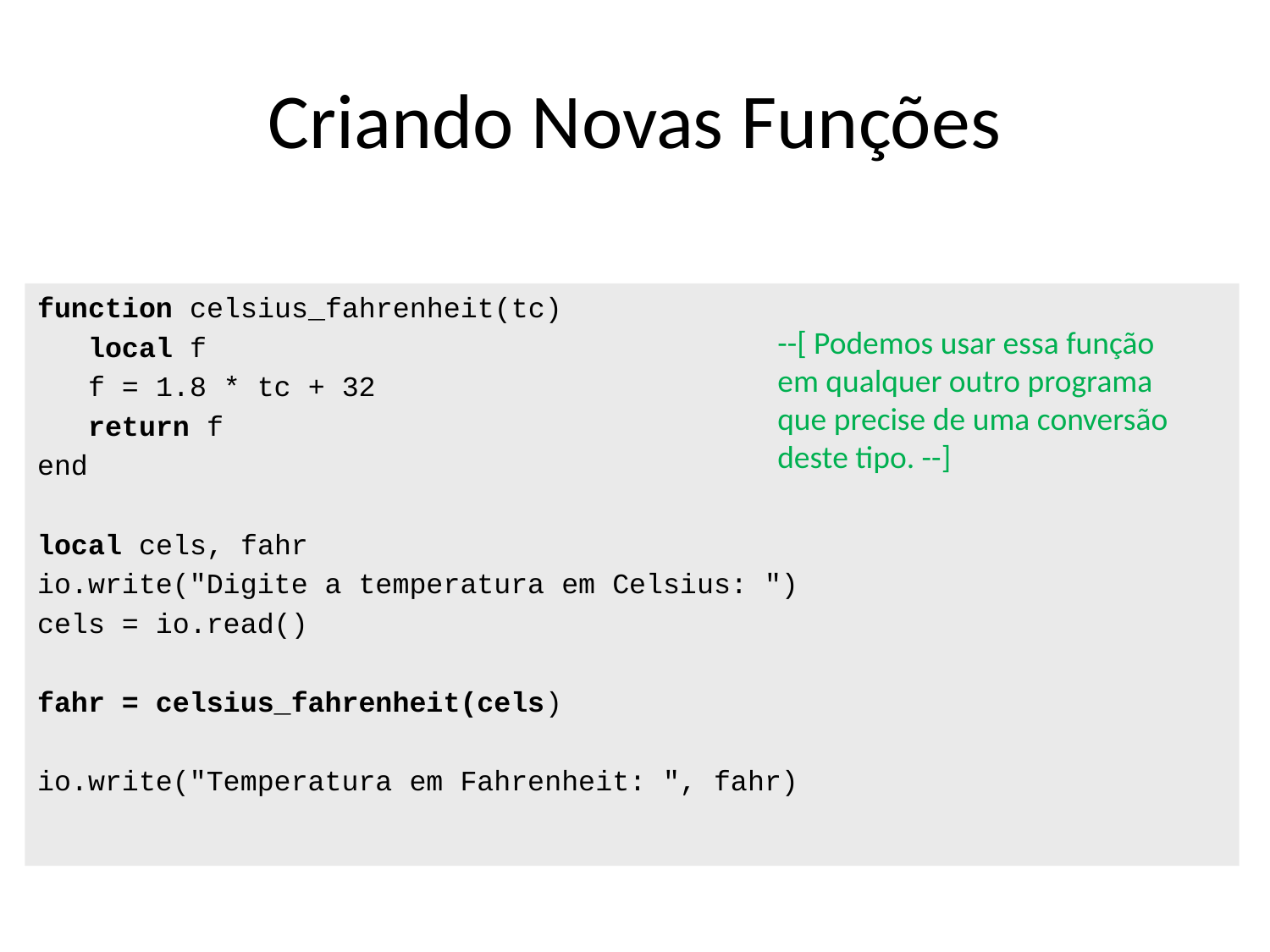

# Criando Novas Funções
function celsius_fahrenheit(tc)
   local f
   f = 1.8 * tc + 32
   return f
end

local cels, fahr
io.write("Digite a temperatura em Celsius: ")
cels = io.read()

fahr = celsius_fahrenheit(cels)

io.write("Temperatura em Fahrenheit: ", fahr)
--[ Podemos usar essa função em qualquer outro programa que precise de uma conversão deste tipo. --]